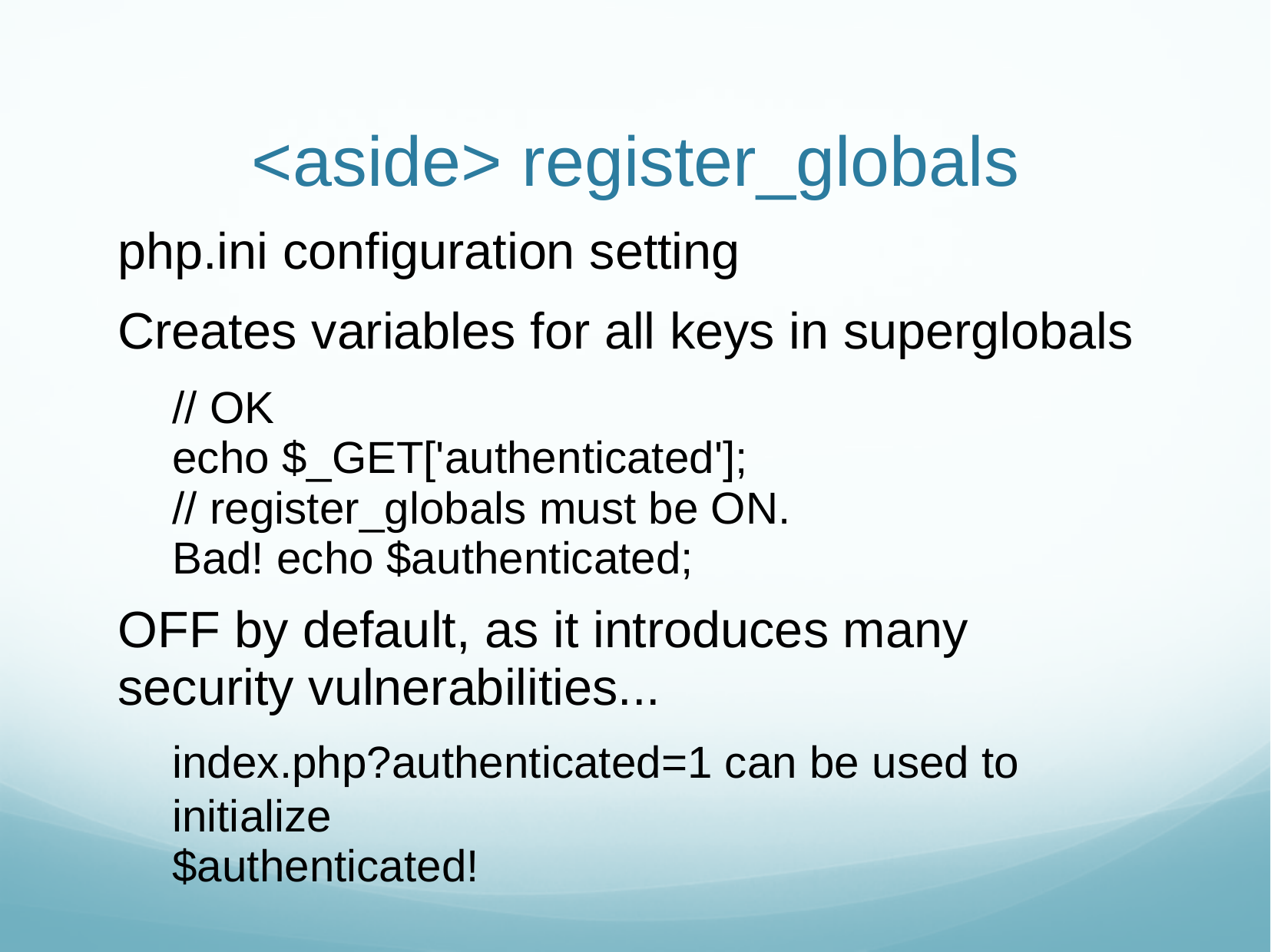

# <aside> register_globals
php.ini configuration setting

Creates variables for all keys in superglobals
// OK
echo $_GET['authenticated'];
// register_globals must be ON. Bad! echo $authenticated;

OFF by default, as it introduces many security vulnerabilities...
index.php?authenticated=1 can be used to initialize
$authenticated!